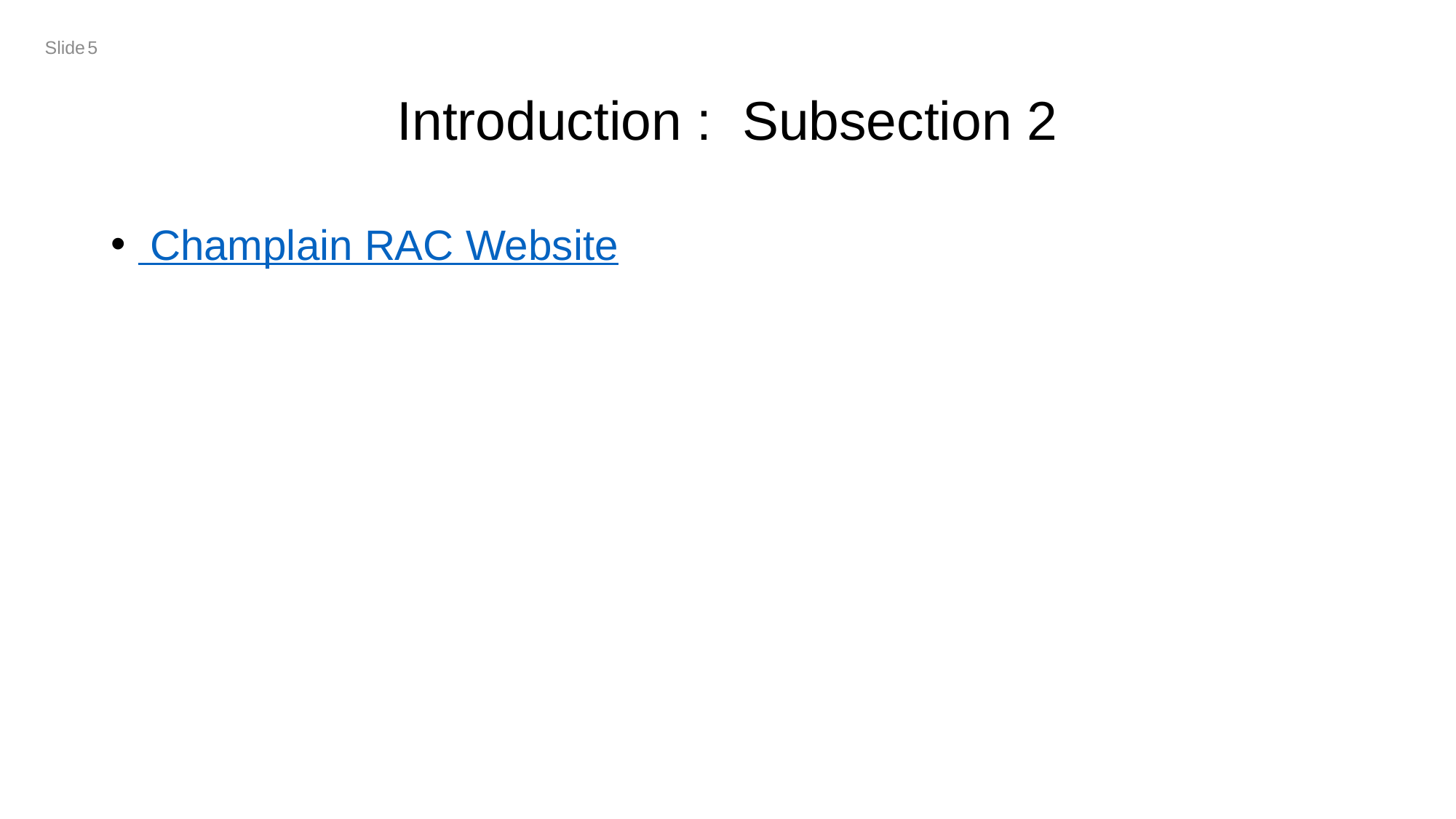

5
# Introduction :  Subsection 2
 Champlain RAC Website